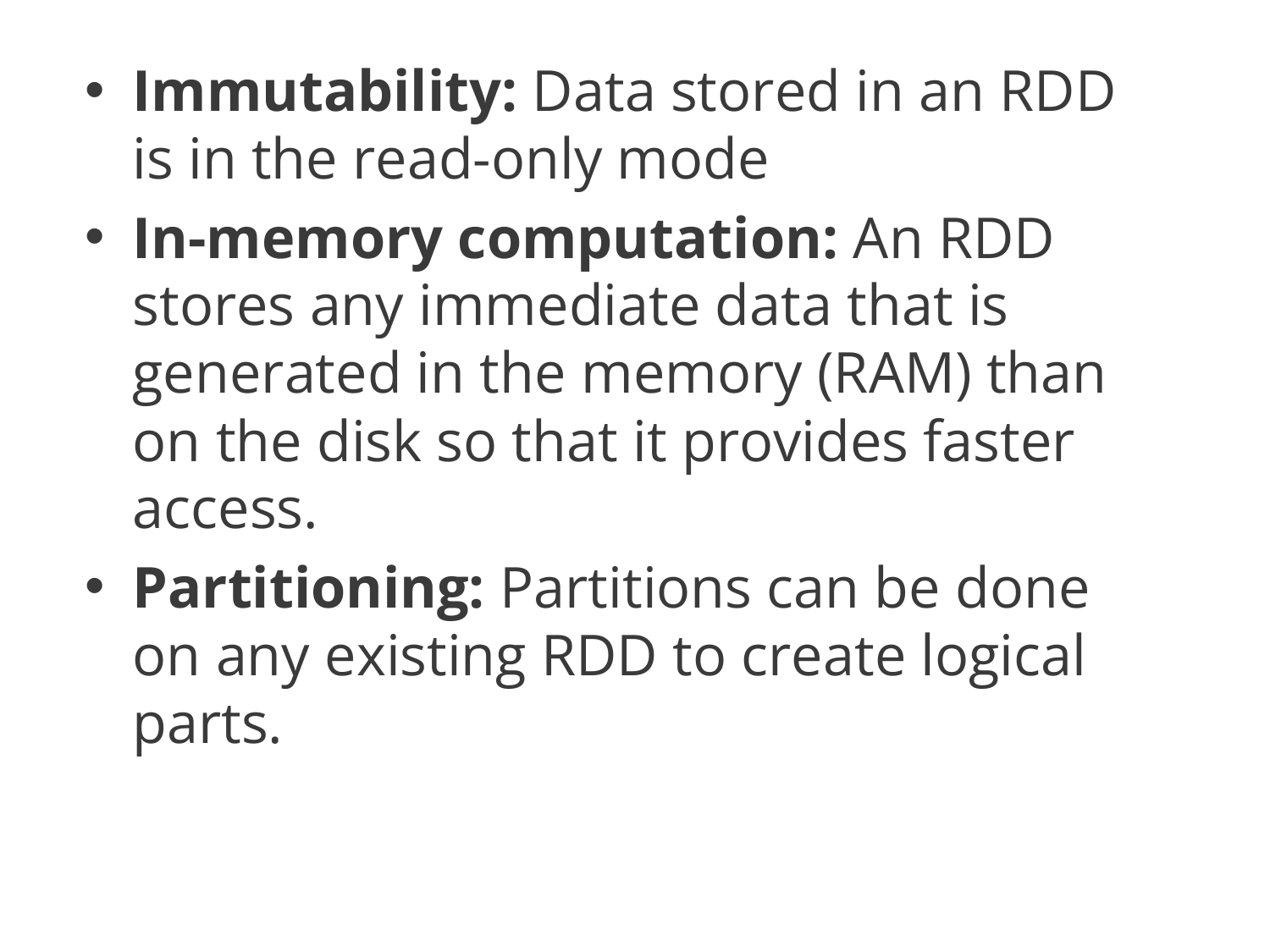

Immutability: Data stored in an RDD is in the read-only mode
In-memory computation: An RDD stores any immediate data that is generated in the memory (RAM) than on the disk so that it provides faster access.
Partitioning: Partitions can be done on any existing RDD to create logical parts.